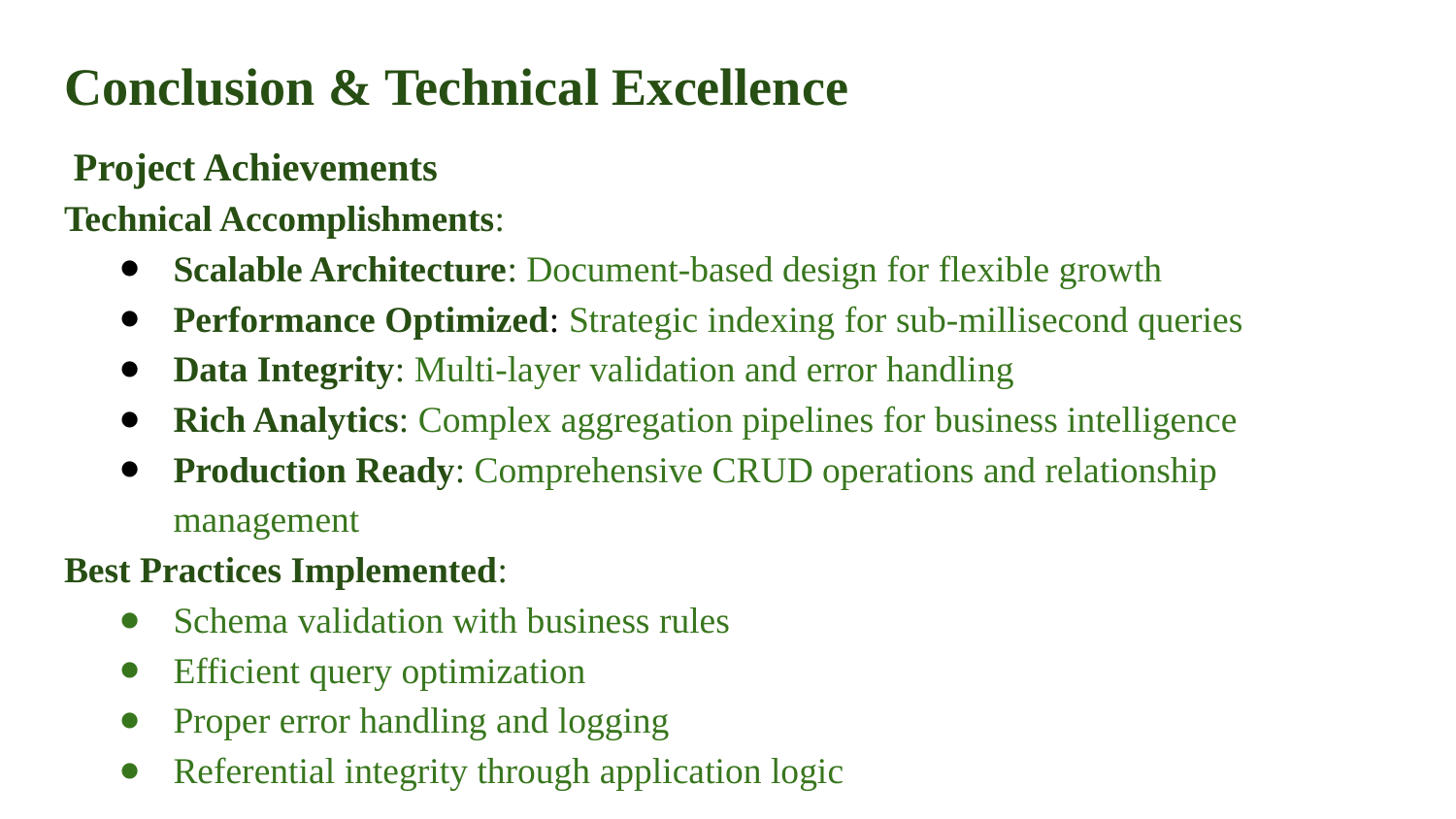

# Conclusion & Technical Excellence
 Project Achievements
Technical Accomplishments:
Scalable Architecture: Document-based design for flexible growth
Performance Optimized: Strategic indexing for sub-millisecond queries
Data Integrity: Multi-layer validation and error handling
Rich Analytics: Complex aggregation pipelines for business intelligence
Production Ready: Comprehensive CRUD operations and relationship management
Best Practices Implemented:
Schema validation with business rules
Efficient query optimization
Proper error handling and logging
Referential integrity through application logic